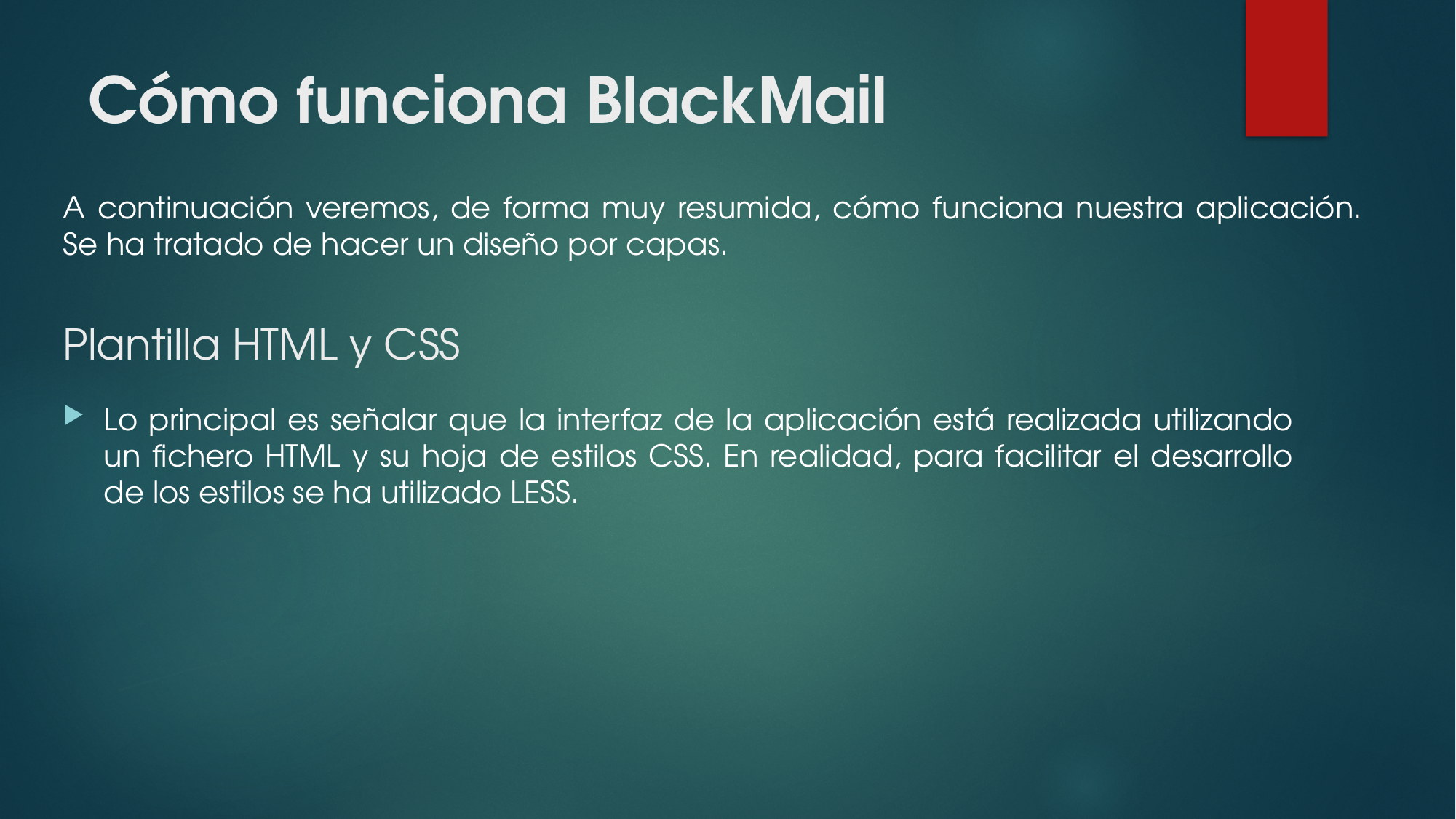

# Cómo funciona BlackMail
A continuación veremos, de forma muy resumida, cómo funciona nuestra aplicación. Se ha tratado de hacer un diseño por capas.

Plantilla HTML y CSS
Lo principal es señalar que la interfaz de la aplicación está realizada utilizando un fichero HTML y su hoja de estilos CSS. En realidad, para facilitar el desarrollo de los estilos se ha utilizado LESS.